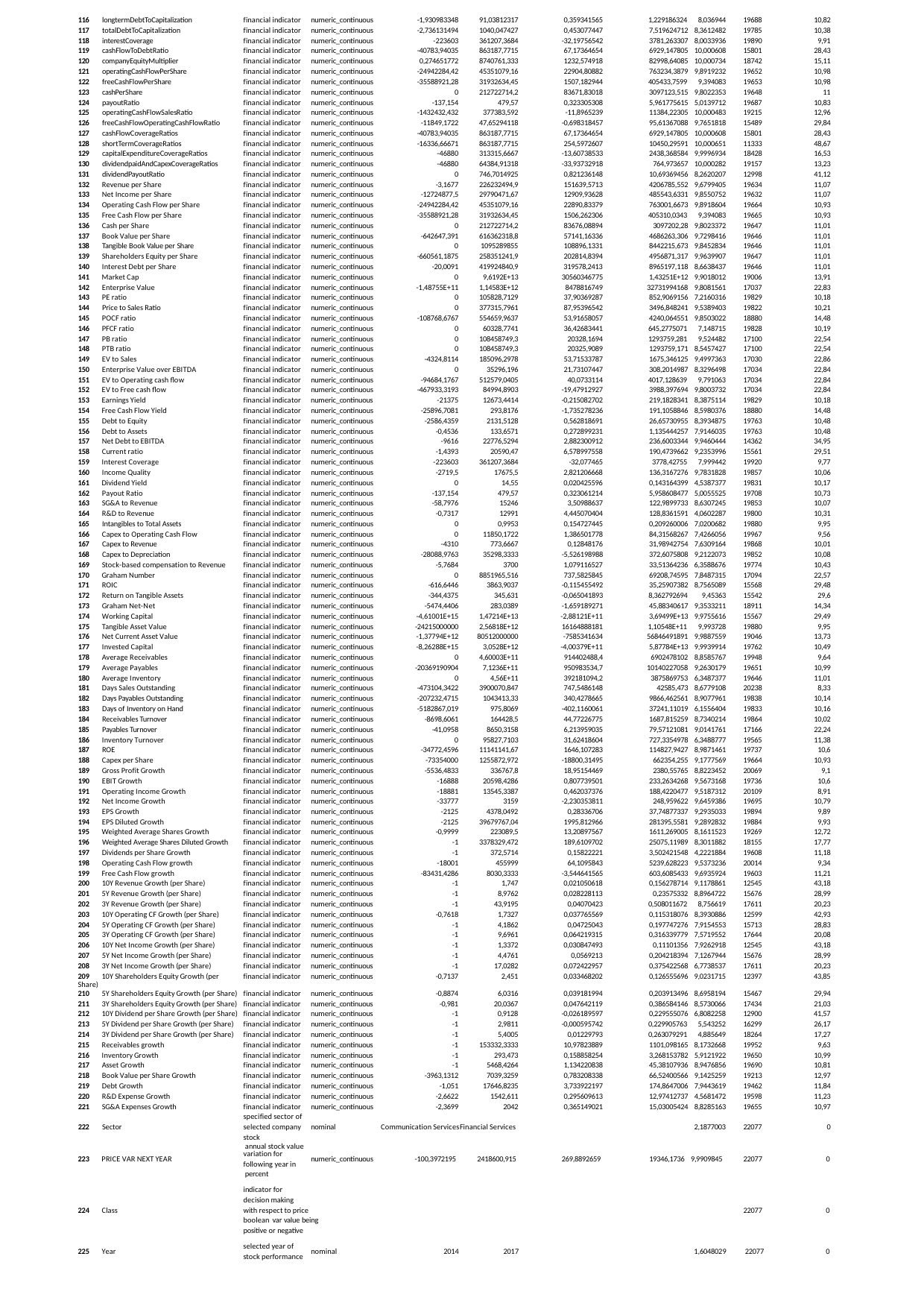

| 116 longtermDebtToCapitalization | financial indicator | numeric\_continuous | -1,930983348 | 91,03812317 | 0,359341565 | 1,229186324 8,036944 | 19688 | 10,82 |
| --- | --- | --- | --- | --- | --- | --- | --- | --- |
| 117 totalDebtToCapitalization | financial indicator | numeric\_continuous | -2,736131494 | 1040,047427 | 0,453077447 | 7,519624712 8,3612482 | 19785 | 10,38 |
| 118 interestCoverage | financial indicator | numeric\_continuous | -223603 | 361207,3684 | -32,19756542 | 3781,263307 8,0033936 | 19890 | 9,91 |
| 119 cashFlowToDebtRatio | financial indicator | numeric\_continuous | -40783,94035 | 863187,7715 | 67,17364654 | 6929,147805 10,000608 | 15801 | 28,43 |
| 120 companyEquityMultiplier | financial indicator | numeric\_continuous | 0,274651772 | 8740761,333 | 1232,574918 | 82998,64085 10,000734 | 18742 | 15,11 |
| 121 operatingCashFlowPerShare | financial indicator | numeric\_continuous | -24942284,42 | 45351079,16 | 22904,80882 | 763234,3879 9,8919232 | 19652 | 10,98 |
| 122 freeCashFlowPerShare | financial indicator | numeric\_continuous | -35588921,28 | 31932634,45 | 1507,182944 | 405433,7599 9,394083 | 19653 | 10,98 |
| 123 cashPerShare | financial indicator | numeric\_continuous | 0 | 212722714,2 | 83671,83018 | 3097123,515 9,8022353 | 19648 | 11 |
| 124 payoutRatio | financial indicator | numeric\_continuous | -137,154 | 479,57 | 0,323305308 | 5,961775615 5,0139712 | 19687 | 10,83 |
| 125 operatingCashFlowSalesRatio | financial indicator | numeric\_continuous | -1432432,432 | 377383,592 | -11,8965239 | 11384,22305 10,000483 | 19215 | 12,96 |
| 126 freeCashFlowOperatingCashFlowRatio | financial indicator | numeric\_continuous | -11849,1722 | 47,65294118 | -0,698318457 | 95,61367088 9,7651818 | 15489 | 29,84 |
| 127 cashFlowCoverageRatios | financial indicator | numeric\_continuous | -40783,94035 | 863187,7715 | 67,17364654 | 6929,147805 10,000608 | 15801 | 28,43 |
| 128 shortTermCoverageRatios | financial indicator | numeric\_continuous | -16336,66671 | 863187,7715 | 254,5972607 | 10450,29591 10,000651 | 11333 | 48,67 |
| 129 capitalExpenditureCoverageRatios | financial indicator | numeric\_continuous | -46880 | 313315,6667 | -13,60738533 | 2438,368584 9,9996934 | 18428 | 16,53 |
| 130 dividendpaidAndCapexCoverageRatios | financial indicator | numeric\_continuous | -46880 | 64384,91318 | -33,93732918 | 764,973657 10,000282 | 19157 | 13,23 |
| 131 dividendPayoutRatio | financial indicator | numeric\_continuous | 0 | 746,7014925 | 0,821236148 | 10,69369456 8,2620207 | 12998 | 41,12 |
| 132 Revenue per Share | financial indicator | numeric\_continuous | -3,1677 | 226232494,9 | 151639,5713 | 4206785,552 9,6799405 | 19634 | 11,07 |
| 133 Net Income per Share | financial indicator | numeric\_continuous | -12724877,5 | 29790471,67 | 12909,93628 | 485543,6331 9,8550752 | 19632 | 11,07 |
| 134 Operating Cash Flow per Share | financial indicator | numeric\_continuous | -24942284,42 | 45351079,16 | 22890,83379 | 763001,6673 9,8918604 | 19664 | 10,93 |
| 135 Free Cash Flow per Share | financial indicator | numeric\_continuous | -35588921,28 | 31932634,45 | 1506,262306 | 405310,0343 9,394083 | 19665 | 10,93 |
| 136 Cash per Share | financial indicator | numeric\_continuous | 0 | 212722714,2 | 83676,08894 | 3097202,28 9,8023372 | 19647 | 11,01 |
| 137 Book Value per Share | financial indicator | numeric\_continuous | -642647,391 | 616362318,8 | 57141,16336 | 4686263,306 9,7298416 | 19646 | 11,01 |
| 138 Tangible Book Value per Share | financial indicator | numeric\_continuous | 0 | 1095289855 | 108896,1331 | 8442215,673 9,8452834 | 19646 | 11,01 |
| 139 Shareholders Equity per Share | financial indicator | numeric\_continuous | -660561,1875 | 258351241,9 | 202814,8394 | 4956871,317 9,9639907 | 19647 | 11,01 |
| 140 Interest Debt per Share | financial indicator | numeric\_continuous | -20,0091 | 419924840,9 | 319578,2413 | 8965197,118 8,6638437 | 19646 | 11,01 |
| 141 Market Cap | financial indicator | numeric\_continuous | 0 | 9,6192E+13 | 30560346775 | 1,43251E+12 9,9018012 | 19006 | 13,91 |
| 142 Enterprise Value | financial indicator | numeric\_continuous | -1,48755E+11 | 1,14583E+12 | 8478816749 | 32731994168 9,8081561 | 17037 | 22,83 |
| 143 PE ratio | financial indicator | numeric\_continuous | 0 | 105828,7129 | 37,90369287 | 852,9069156 7,2160316 | 19829 | 10,18 |
| 144 Price to Sales Ratio | financial indicator | numeric\_continuous | 0 | 377315,7961 | 87,95396542 | 3496,848241 9,5389403 | 19822 | 10,21 |
| 145 POCF ratio | financial indicator | numeric\_continuous | -108768,6767 | 554659,9637 | 53,91658057 | 4240,064551 9,8503022 | 18880 | 14,48 |
| 146 PFCF ratio | financial indicator | numeric\_continuous | 0 | 60328,7741 | 36,42683441 | 645,2775071 7,148715 | 19828 | 10,19 |
| 147 PB ratio | financial indicator | numeric\_continuous | 0 | 108458749,3 | 20328,1694 | 1293759,281 9,524482 | 17100 | 22,54 |
| 148 PTB ratio | financial indicator | numeric\_continuous | 0 | 108458749,3 | 20325,9089 | 1293759,171 8,5457427 | 17100 | 22,54 |
| 149 EV to Sales | financial indicator | numeric\_continuous | -4324,8114 | 185096,2978 | 53,71533787 | 1675,346125 9,4997363 | 17030 | 22,86 |
| 150 Enterprise Value over EBITDA | financial indicator | numeric\_continuous | 0 | 35296,196 | 21,73107447 | 308,2014987 8,3296498 | 17034 | 22,84 |
| 151 EV to Operating cash ﬂow | financial indicator | numeric\_continuous | -94684,1767 | 512579,0405 | 40,0733114 | 4017,128639 9,791063 | 17034 | 22,84 |
| 152 EV to Free cash ﬂow | financial indicator | numeric\_continuous | -467933,3193 | 84994,8903 | -19,47912927 | 3988,397694 9,8003732 | 17034 | 22,84 |
| 153 Earnings Yield | financial indicator | numeric\_continuous | -21375 | 12673,4414 | -0,215082702 | 219,1828341 8,3875114 | 19829 | 10,18 |
| 154 Free Cash Flow Yield | financial indicator | numeric\_continuous | -25896,7081 | 293,8176 | -1,735278236 | 191,1058846 8,5980376 | 18880 | 14,48 |
| 155 Debt to Equity | financial indicator | numeric\_continuous | -2586,4359 | 2131,5128 | 0,562818691 | 26,65730955 8,3934875 | 19763 | 10,48 |
| 156 Debt to Assets | financial indicator | numeric\_continuous | -0,4536 | 133,6571 | 0,272899231 | 1,135444257 7,9146035 | 19763 | 10,48 |
| 157 Net Debt to EBITDA | financial indicator | numeric\_continuous | -9616 | 22776,5294 | 2,882300912 | 236,6003344 9,9460444 | 14362 | 34,95 |
| 158 Current ratio | financial indicator | numeric\_continuous | -1,4393 | 20590,47 | 6,578997558 | 190,4739662 9,2353996 | 15561 | 29,51 |
| 159 Interest Coverage | financial indicator | numeric\_continuous | -223603 | 361207,3684 | -32,077465 | 3778,42755 7,999442 | 19920 | 9,77 |
| 160 Income Quality | financial indicator | numeric\_continuous | -2719,5 | 17675,5 | 2,821206668 | 136,3167276 9,7831828 | 19857 | 10,06 |
| 161 Dividend Yield | financial indicator | numeric\_continuous | 0 | 14,55 | 0,020425596 | 0,143164399 4,5387377 | 19831 | 10,17 |
| 162 Payout Ratio | financial indicator | numeric\_continuous | -137,154 | 479,57 | 0,323061214 | 5,958608477 5,0055525 | 19708 | 10,73 |
| 163 SG&A to Revenue | financial indicator | numeric\_continuous | -58,7976 | 15246 | 3,50988637 | 122,9899733 8,6307245 | 19853 | 10,07 |
| 164 R&D to Revenue | financial indicator | numeric\_continuous | -0,7317 | 12991 | 4,445070404 | 128,8361591 4,0602287 | 19800 | 10,31 |
| 165 Intangibles to Total Assets | financial indicator | numeric\_continuous | 0 | 0,9953 | 0,154727445 | 0,209260006 7,0200682 | 19880 | 9,95 |
| 166 Capex to Operating Cash Flow | financial indicator | numeric\_continuous | 0 | 11850,1722 | 1,386501778 | 84,31568267 7,4266056 | 19967 | 9,56 |
| 167 Capex to Revenue | financial indicator | numeric\_continuous | -4310 | 773,6667 | 0,12848176 | 31,98942754 7,6309164 | 19868 | 10,01 |
| 168 Capex to Depreciation | financial indicator | numeric\_continuous | -28088,9763 | 35298,3333 | -5,526198988 | 372,6075808 9,2122073 | 19852 | 10,08 |
| 169 Stock-based compensation to Revenue | financial indicator | numeric\_continuous | -5,7684 | 3700 | 1,079116527 | 33,51364236 6,3588676 | 19774 | 10,43 |
| 170 Graham Number | financial indicator | numeric\_continuous | 0 | 8851965,516 | 737,5825845 | 69208,74595 7,8487315 | 17094 | 22,57 |
| 171 ROIC | financial indicator | numeric\_continuous | -616,6446 | 3863,9037 | -0,115455492 | 35,25907382 8,7565089 | 15568 | 29,48 |
| 172 Return on Tangible Assets | financial indicator | numeric\_continuous | -344,4375 | 345,631 | -0,065041893 | 8,362792694 9,45363 | 15542 | 29,6 |
| 173 Graham Net-Net | financial indicator | numeric\_continuous | -5474,4406 | 283,0389 | -1,659189271 | 45,88340617 9,3533211 | 18911 | 14,34 |
| 174 Working Capital | financial indicator | numeric\_continuous | -4,61001E+15 | 1,47214E+13 | -2,88121E+11 | 3,69499E+13 9,9755616 | 15567 | 29,49 |
| 175 Tangible Asset Value | financial indicator | numeric\_continuous | -24215000000 | 2,56818E+12 | 16164888181 | 1,10548E+11 9,993728 | 19880 | 9,95 |
| 176 Net Current Asset Value | financial indicator | numeric\_continuous | -1,37794E+12 | 80512000000 | -7585341634 | 56846491891 9,9887559 | 19046 | 13,73 |
| 177 Invested Capital | financial indicator | numeric\_continuous | -8,26288E+15 | 3,0528E+12 | -4,00379E+11 | 5,87784E+13 9,9939914 | 19762 | 10,49 |
| 178 Average Receivables | financial indicator | numeric\_continuous | 0 | 4,60003E+11 | 914402488,4 | 6902478102 8,8585767 | 19948 | 9,64 |
| 179 Average Payables | financial indicator | numeric\_continuous | -20369190904 | 7,1236E+11 | 950983534,7 | 10140227058 9,2630179 | 19651 | 10,99 |
| 180 Average Inventory | financial indicator | numeric\_continuous | 0 | 4,56E+11 | 392181094,2 | 3875869753 6,3487377 | 19646 | 11,01 |
| 181 Days Sales Outstanding | financial indicator | numeric\_continuous | -473104,3422 | 3900070,847 | 747,5486148 | 42585,473 8,6779108 | 20238 | 8,33 |
| 182 Days Payables Outstanding | financial indicator | numeric\_continuous | -207232,4715 | 1043413,33 | 340,4278665 | 9866,462561 8,9077961 | 19838 | 10,14 |
| 183 Days of Inventory on Hand | financial indicator | numeric\_continuous | -5182867,019 | 975,8069 | -402,1160061 | 37241,11019 6,1556404 | 19833 | 10,16 |
| 184 Receivables Turnover | financial indicator | numeric\_continuous | -8698,6061 | 164428,5 | 44,77226775 | 1687,815259 8,7340214 | 19864 | 10,02 |
| 185 Payables Turnover | financial indicator | numeric\_continuous | -41,0958 | 8650,3158 | 6,213959035 | 79,57121081 9,0141761 | 17166 | 22,24 |
| 186 Inventory Turnover | financial indicator | numeric\_continuous | 0 | 95827,7103 | 31,62418604 | 727,3354978 6,3488777 | 19565 | 11,38 |
| 187 ROE | financial indicator | numeric\_continuous | -34772,4596 | 11141141,67 | 1646,107283 | 114827,9427 8,9871461 | 19737 | 10,6 |
| 188 Capex per Share | financial indicator | numeric\_continuous | -73354000 | 1255872,972 | -18800,31495 | 662354,255 9,1777569 | 19664 | 10,93 |
| 189 Gross Profit Growth | financial indicator | numeric\_continuous | -5536,4833 | 336767,8 | 18,95154469 | 2380,55765 8,8223452 | 20069 | 9,1 |
| 190 EBIT Growth | financial indicator | numeric\_continuous | -16888 | 20598,4286 | 0,807739501 | 233,2634268 9,5673168 | 19736 | 10,6 |
| 191 Operating Income Growth | financial indicator | numeric\_continuous | -18881 | 13545,3387 | 0,462037376 | 188,4220477 9,5187312 | 20109 | 8,91 |
| 192 Net Income Growth | financial indicator | numeric\_continuous | -33777 | 3159 | -2,230353811 | 248,959622 9,6459386 | 19695 | 10,79 |
| 193 EPS Growth | financial indicator | numeric\_continuous | -2125 | 4378,0492 | 0,28336706 | 37,74877337 9,2935033 | 19894 | 9,89 |
| 194 EPS Diluted Growth | financial indicator | numeric\_continuous | -2125 | 39679767,04 | 1995,812966 | 281395,5581 9,2892832 | 19884 | 9,93 |
| 195 Weighted Average Shares Growth | financial indicator | numeric\_continuous | -0,9999 | 223089,5 | 13,20897567 | 1611,269005 8,1611523 | 19269 | 12,72 |
| 196 Weighted Average Shares Diluted Growth | financial indicator | numeric\_continuous | -1 | 3378329,472 | 189,6109702 | 25075,11989 8,3011882 | 18155 | 17,77 |
| 197 Dividends per Share Growth | financial indicator | numeric\_continuous | -1 | 372,5714 | 0,15822221 | 3,502421548 4,2221884 | 19608 | 11,18 |
| 198 Operating Cash Flow growth | financial indicator | numeric\_continuous | -18001 | 455999 | 64,1095843 | 5239,628223 9,5373236 | 20014 | 9,34 |
| 199 Free Cash Flow growth | financial indicator | numeric\_continuous | -83431,4286 | 8030,3333 | -3,544641565 | 603,6085433 9,6935924 | 19603 | 11,21 |
| 200 10Y Revenue Growth (per Share) | financial indicator | numeric\_continuous | -1 | 1,747 | 0,021050618 | 0,156278714 9,1178861 | 12545 | 43,18 |
| 201 5Y Revenue Growth (per Share) | financial indicator | numeric\_continuous | -1 | 8,9762 | 0,028228113 | 0,23575332 8,8964722 | 15676 | 28,99 |
| 202 3Y Revenue Growth (per Share) | financial indicator | numeric\_continuous | -1 | 43,9195 | 0,04070423 | 0,508011672 8,756619 | 17611 | 20,23 |
| 203 10Y Operating CF Growth (per Share) | financial indicator | numeric\_continuous | -0,7618 | 1,7327 | 0,037765569 | 0,115318076 8,3930886 | 12599 | 42,93 |
| 204 5Y Operating CF Growth (per Share) | financial indicator | numeric\_continuous | -1 | 4,1862 | 0,04725043 | 0,197747276 7,9154553 | 15713 | 28,83 |
| 205 3Y Operating CF Growth (per Share) | financial indicator | numeric\_continuous | -1 | 9,6961 | 0,064219315 | 0,316339779 7,5719552 | 17644 | 20,08 |
| 206 10Y Net Income Growth (per Share) | financial indicator | numeric\_continuous | -1 | 1,3372 | 0,030847493 | 0,11101356 7,9262918 | 12545 | 43,18 |
| 207 5Y Net Income Growth (per Share) | financial indicator | numeric\_continuous | -1 | 4,4761 | 0,0569213 | 0,204218394 7,1267944 | 15676 | 28,99 |
| 208 3Y Net Income Growth (per Share) | financial indicator | numeric\_continuous | -1 | 17,0282 | 0,072422957 | 0,375422568 6,7738537 | 17611 | 20,23 |
| 209 10Y Shareholders Equity Growth (per Share) | financial indicator | numeric\_continuous | -0,7137 | 2,451 | 0,033468202 | 0,126555696 9,0231715 | 12397 | 43,85 |
| 210 5Y Shareholders Equity Growth (per Share) | financial indicator | numeric\_continuous | -0,8874 | 6,0316 | 0,039181994 | 0,203913496 8,6958194 | 15467 | 29,94 |
| 211 3Y Shareholders Equity Growth (per Share) | financial indicator | numeric\_continuous | -0,981 | 20,0367 | 0,047642119 | 0,386584146 8,5730066 | 17434 | 21,03 |
| 212 10Y Dividend per Share Growth (per Share) | financial indicator | numeric\_continuous | -1 | 0,9128 | -0,026189597 | 0,229555076 6,8082258 | 12900 | 41,57 |
| 213 5Y Dividend per Share Growth (per Share) | financial indicator | numeric\_continuous | -1 | 2,9811 | -0,000595742 | 0,229905763 5,543252 | 16299 | 26,17 |
| 214 3Y Dividend per Share Growth (per Share) | financial indicator | numeric\_continuous | -1 | 5,4005 | 0,01229793 | 0,263079291 4,885649 | 18264 | 17,27 |
| 215 Receivables growth | financial indicator | numeric\_continuous | -1 | 153332,3333 | 10,97823889 | 1101,098165 8,1732668 | 19952 | 9,63 |
| 216 Inventory Growth | financial indicator | numeric\_continuous | -1 | 293,473 | 0,158858254 | 3,268153782 5,9121922 | 19650 | 10,99 |
| 217 Asset Growth | financial indicator | numeric\_continuous | -1 | 5468,4264 | 1,134220838 | 45,38107936 8,9476856 | 19690 | 10,81 |
| 218 Book Value per Share Growth | financial indicator | numeric\_continuous | -3963,1312 | 7039,3259 | 0,783208338 | 66,52400566 9,1425259 | 19213 | 12,97 |
| 219 Debt Growth | financial indicator | numeric\_continuous | -1,051 | 17646,8235 | 3,733922197 | 174,8647006 7,9443619 | 19462 | 11,84 |
| 220 R&D Expense Growth | financial indicator | numeric\_continuous | -2,6622 | 1542,611 | 0,295609613 | 12,97412737 4,5681472 | 19598 | 11,23 |
| 221 SG&A Expenses Growth | financial indicator | numeric\_continuous | -2,3699 | 2042 | 0,365149021 | 15,03005424 8,8285163 | 19655 | 10,97 |
|  | specified sector of |  |  |  |  |  |  |  |
| 222 Sector | selected company | nominal | Communication Services | Financial Services |  | 2,1877003 | 22077 | 0 |
|  | stock |  |  |  |  |  |  |  |
|  | annual stock value |  |  |  |  |  |  |  |
variation for  following year in  percent
223       PRICE VAR NEXT YEAR
numeric_continuous
-100,3972195
2418600,915
269,8892659
19346,1736 9,9909845
22077
0
indicator for  decision making
with respect to price  boolean  var value being
positive or negative
224       Class
22077
0
selected year of  stock performance
nominal	2014	2017	1,6048029	22077
0
225       Year
Disclaimer: If you are having difficulties reading the table. Excel file is included in GitHub